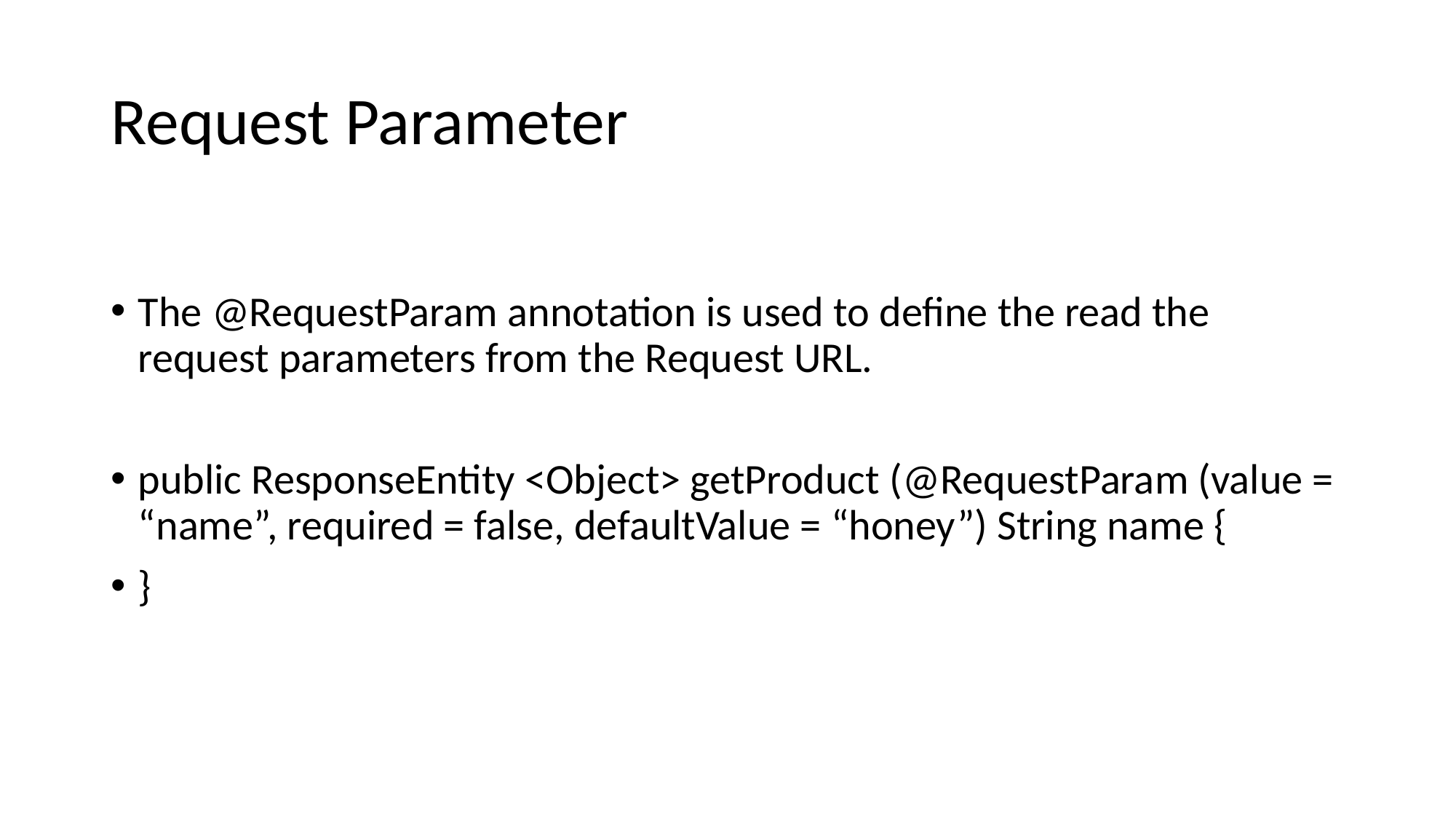

# Request Parameter

The @RequestParam annotation is used to define the read the request parameters from the Request URL.

public ResponseEntity <Object> getProduct (@RequestParam (value = “name”, required = false, defaultValue = “honey”) String name {
}